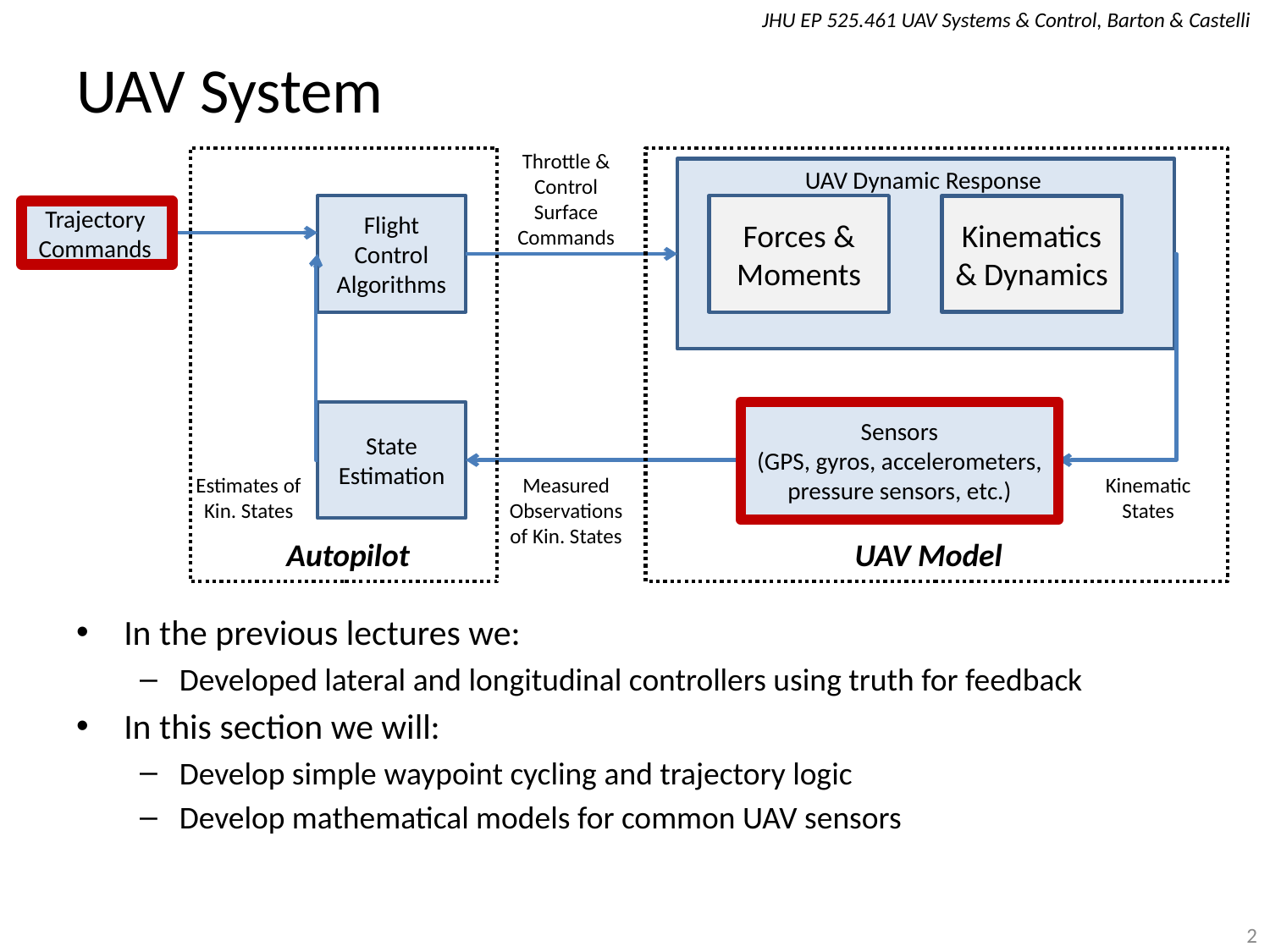

# UAV System
Throttle & Control Surface Commands

UAV Dynamic Response
Flight Control Algorithms
Forces & Moments
Kinematics & Dynamics
Trajectory Commands
State Estimation
Sensors
(GPS, gyros, accelerometers, pressure sensors, etc.)
Estimates of
Kin. States
Measured Observations of Kin. States
Kinematic States
Autopilot
UAV Model

In the previous lectures we:
Developed lateral and longitudinal controllers using truth for feedback
In this section we will:
Develop simple waypoint cycling and trajectory logic
Develop mathematical models for common UAV sensors
2